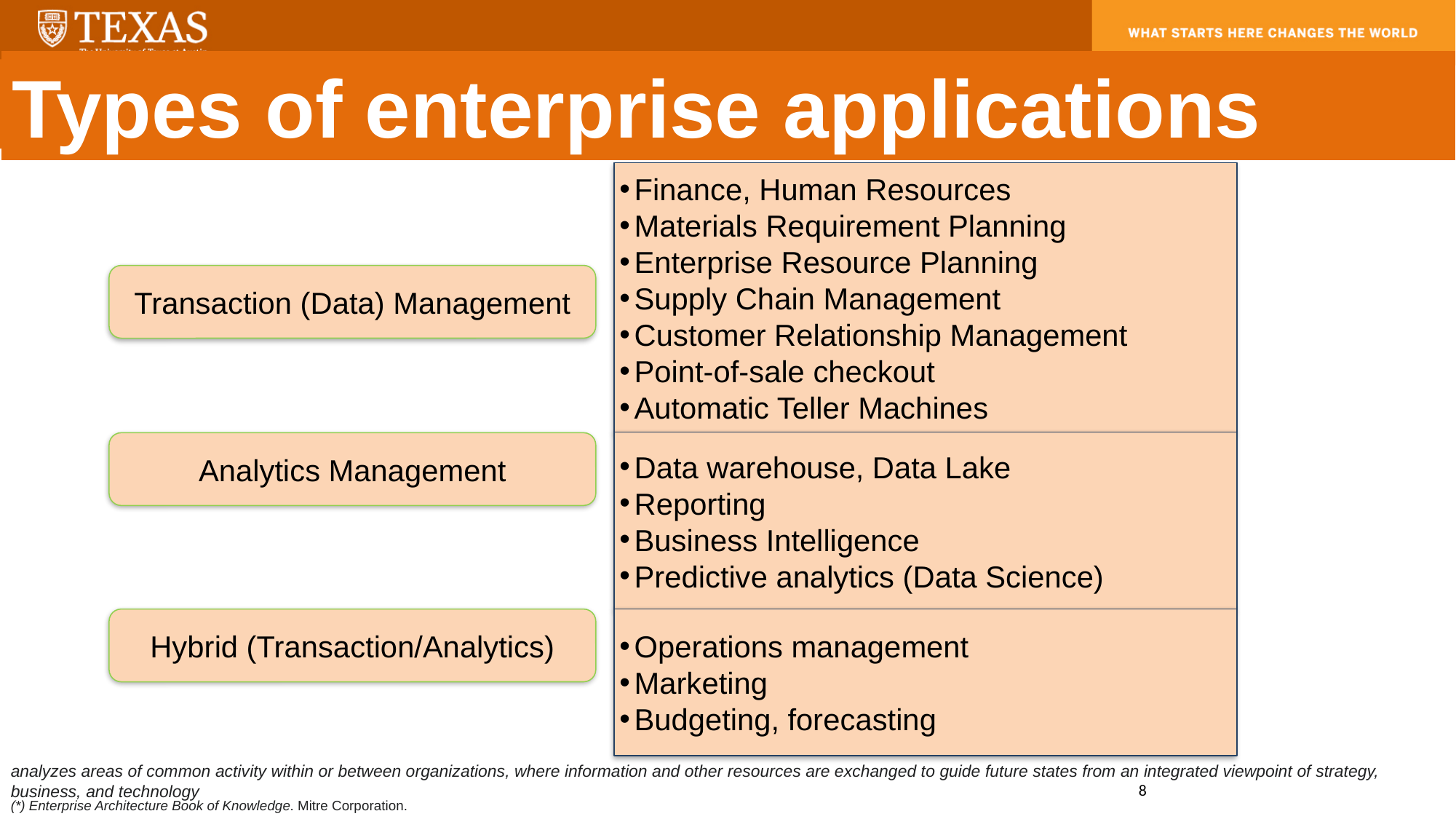

Types of enterprise applications

Finance, Human Resources
Materials Requirement Planning
Enterprise Resource Planning
Supply Chain Management
Customer Relationship Management
Point-of-sale checkout
Automatic Teller Machines
Transaction (Data) Management
Data warehouse, Data Lake
Reporting
Business Intelligence
Predictive analytics (Data Science)
Analytics Management
Hybrid (Transaction/Analytics)
Operations management
Marketing
Budgeting, forecasting
analyzes areas of common activity within or between organizations, where information and other resources are exchanged to guide future states from an integrated viewpoint of strategy, business, and technology
8
(*) Enterprise Architecture Book of Knowledge. Mitre Corporation.